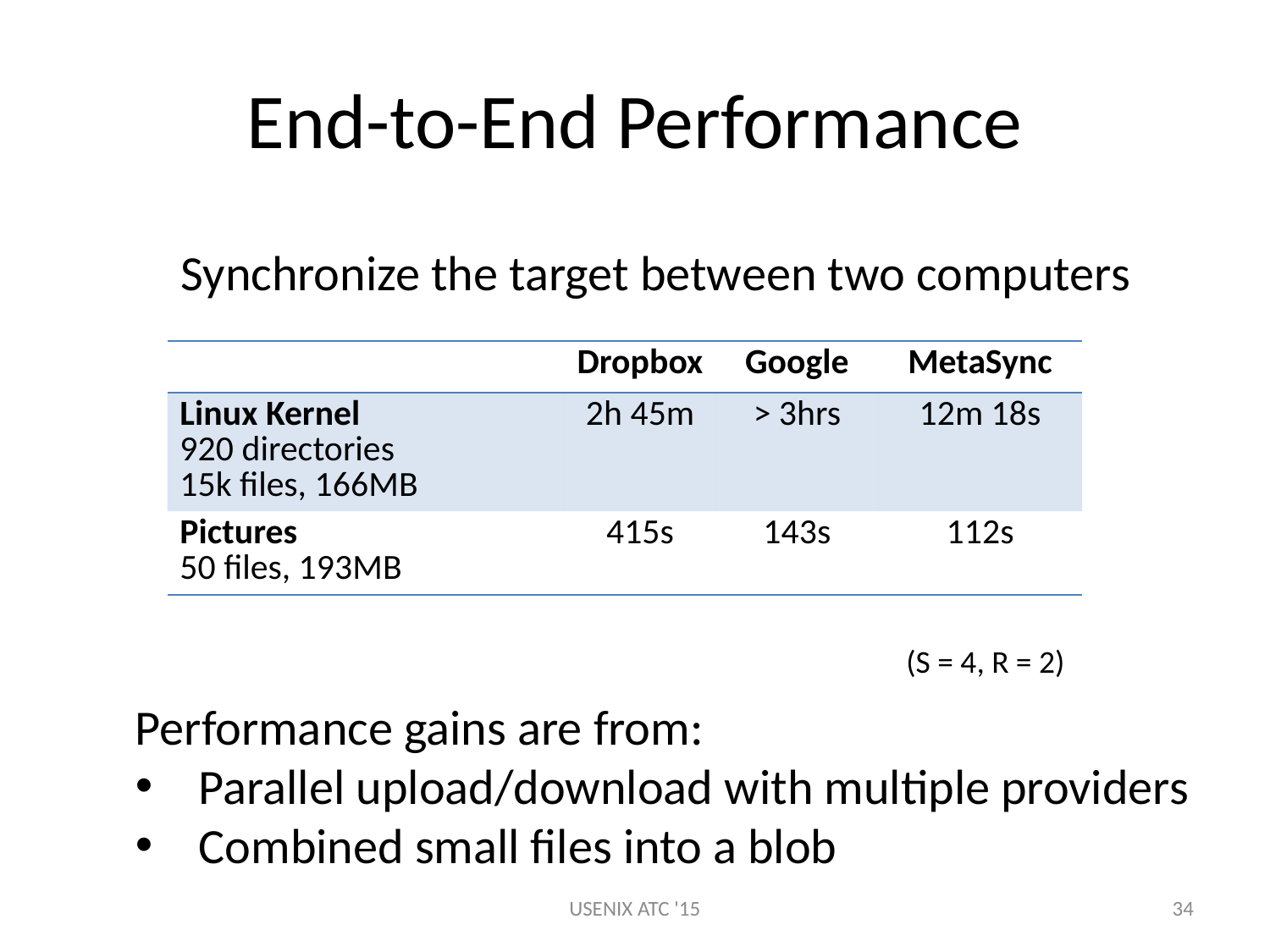

# End-to-End Performance
Synchronize the target between two computers
|  | Dropbox | Google | MetaSync |
| --- | --- | --- | --- |
| Linux Kernel 920 directories 15k files, 166MB | 2h 45m | > 3hrs | 12m 18s |
| Pictures 50 files, 193MB | 415s | 143s | 112s |
(S = 4, R = 2)
Performance gains are from:
Parallel upload/download with multiple providers
Combined small files into a blob
USENIX ATC '15
34